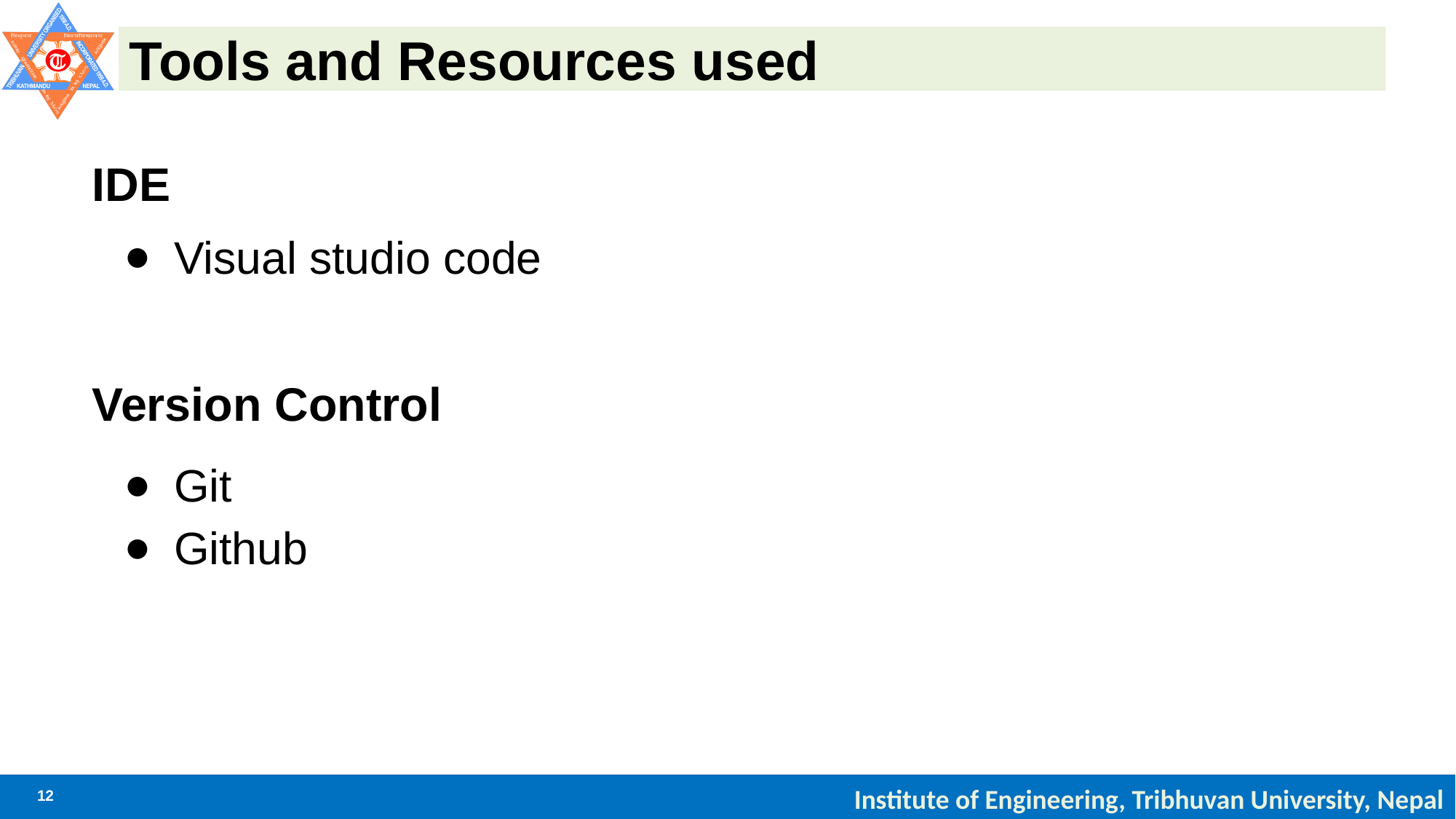

# Tools and Resources used
IDE
Visual studio code

Version Control
Git
Github